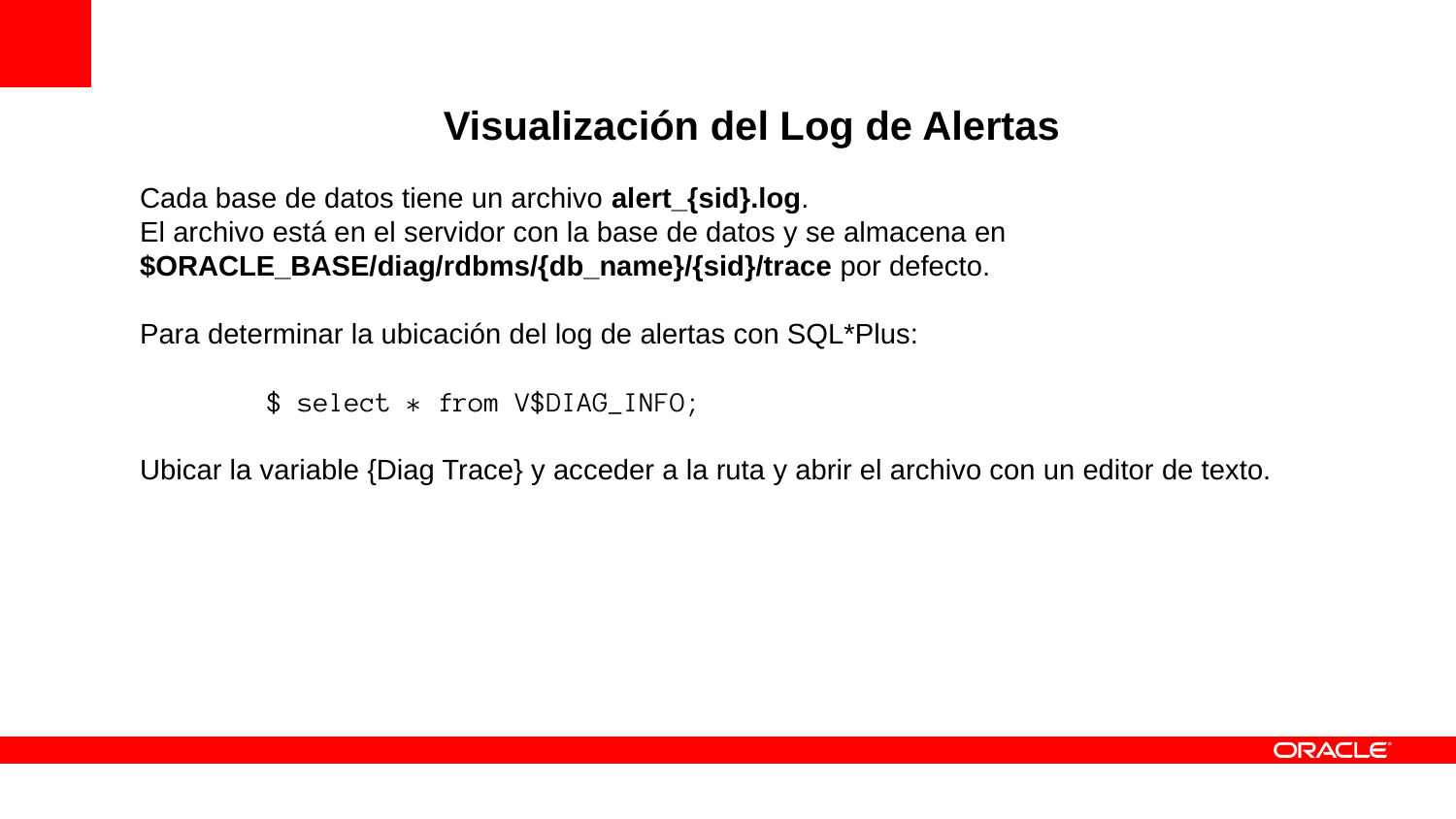

Visualización del Log de Alertas
Cada base de datos tiene un archivo alert_{sid}.log.
El archivo está en el servidor con la base de datos y se almacena en
$ORACLE_BASE/diag/rdbms/{db_name}/{sid}/trace por defecto.

Para determinar la ubicación del log de alertas con SQL*Plus:

	$ select * from V$DIAG_INFO;

Ubicar la variable {Diag Trace} y acceder a la ruta y abrir el archivo con un editor de texto.